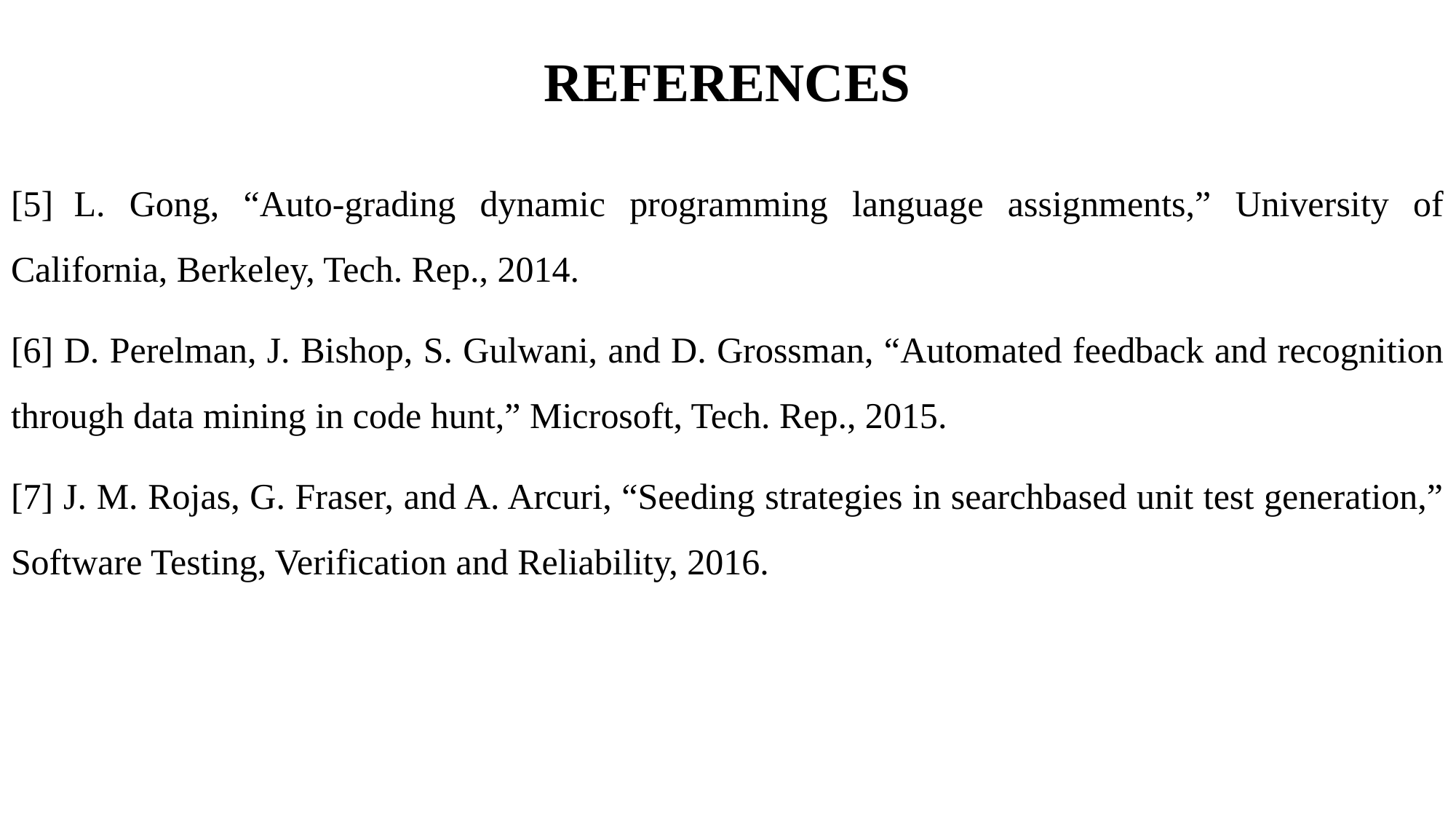

# REFERENCES
[5] L. Gong, “Auto-grading dynamic programming language assignments,” University of California, Berkeley, Tech. Rep., 2014.
[6] D. Perelman, J. Bishop, S. Gulwani, and D. Grossman, “Automated feedback and recognition through data mining in code hunt,” Microsoft, Tech. Rep., 2015.
[7] J. M. Rojas, G. Fraser, and A. Arcuri, “Seeding strategies in searchbased unit test generation,” Software Testing, Verification and Reliability, 2016.